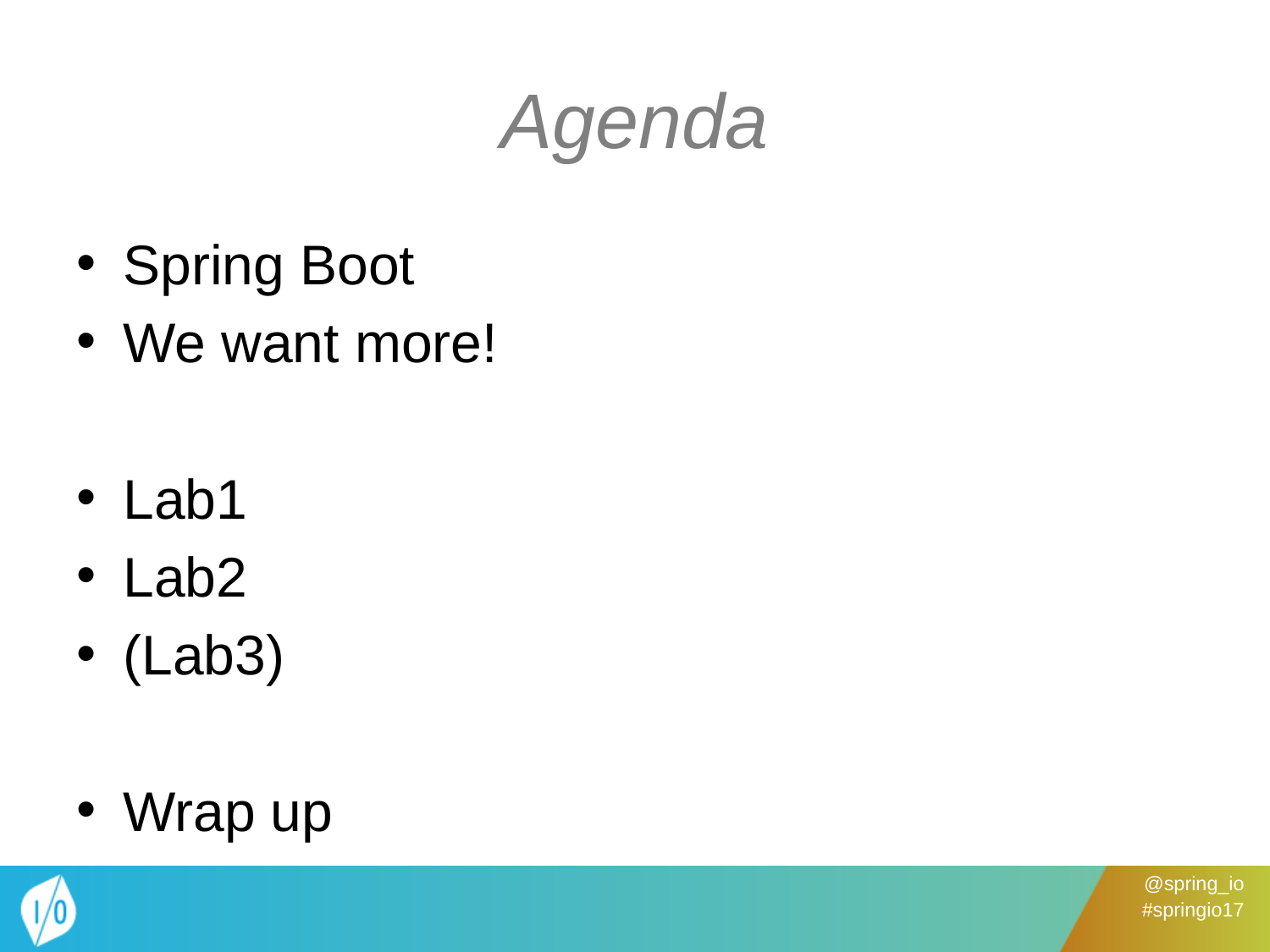

# Agenda
Spring Boot
We want more!

Lab1
Lab2
(Lab3)

Wrap up